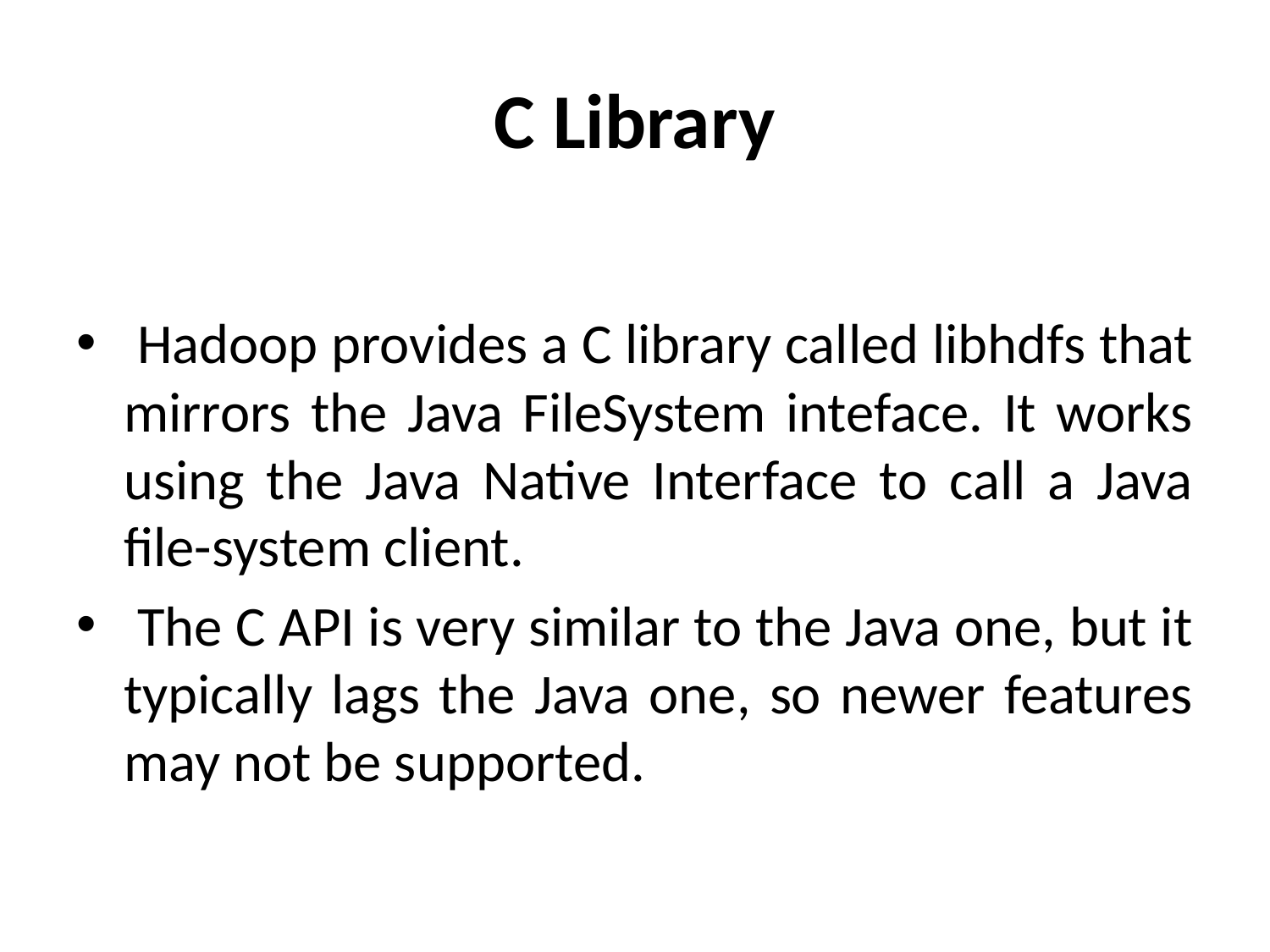

# C Library

 Hadoop provides a C library called libhdfs that mirrors the Java FileSystem inteface. It works using the Java Native Interface to call a Java file-system client.
 The C API is very similar to the Java one, but it typically lags the Java one, so newer features may not be supported.